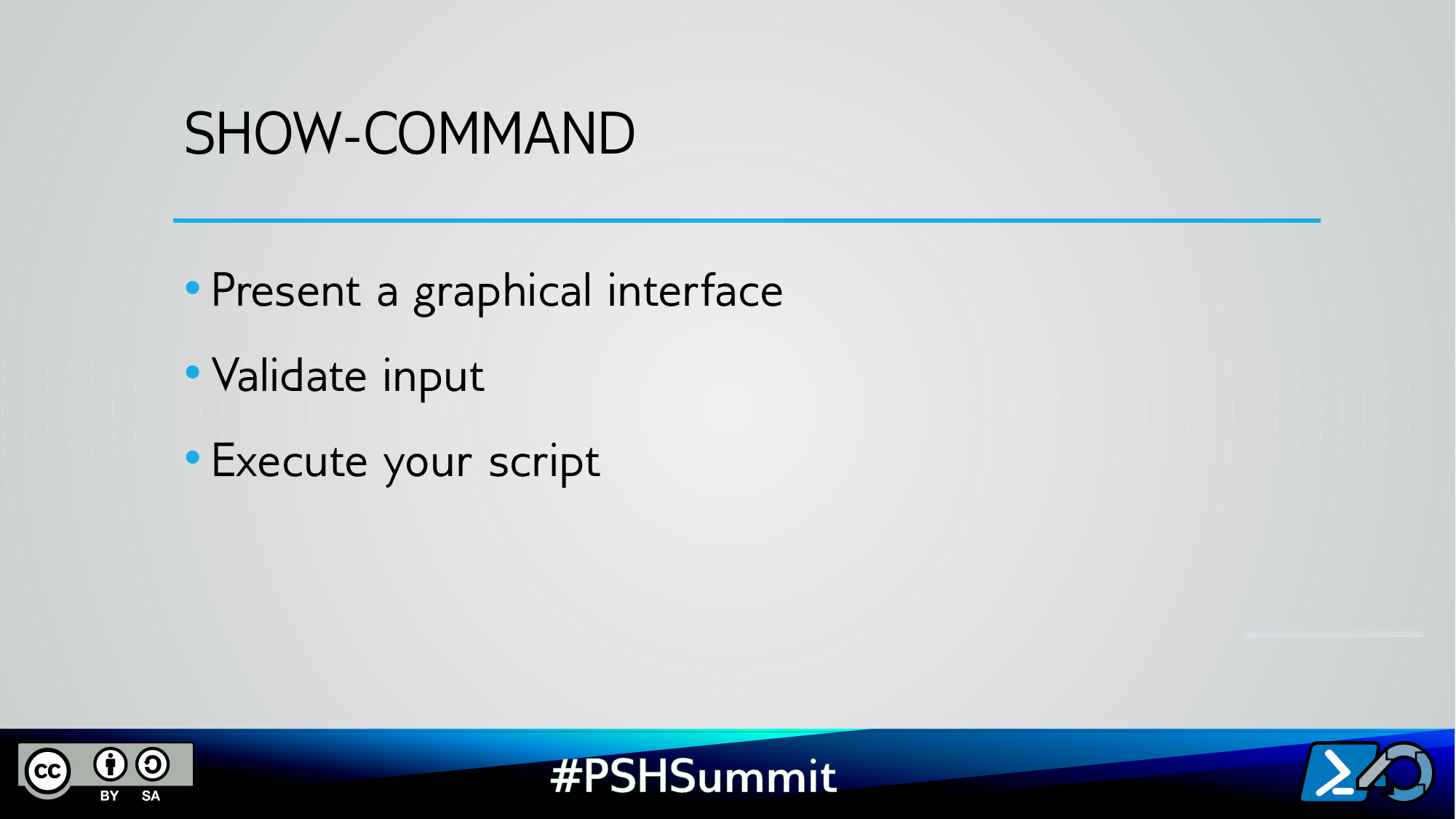

# Show-Command
Present a graphical interface
Validate input
Execute your script